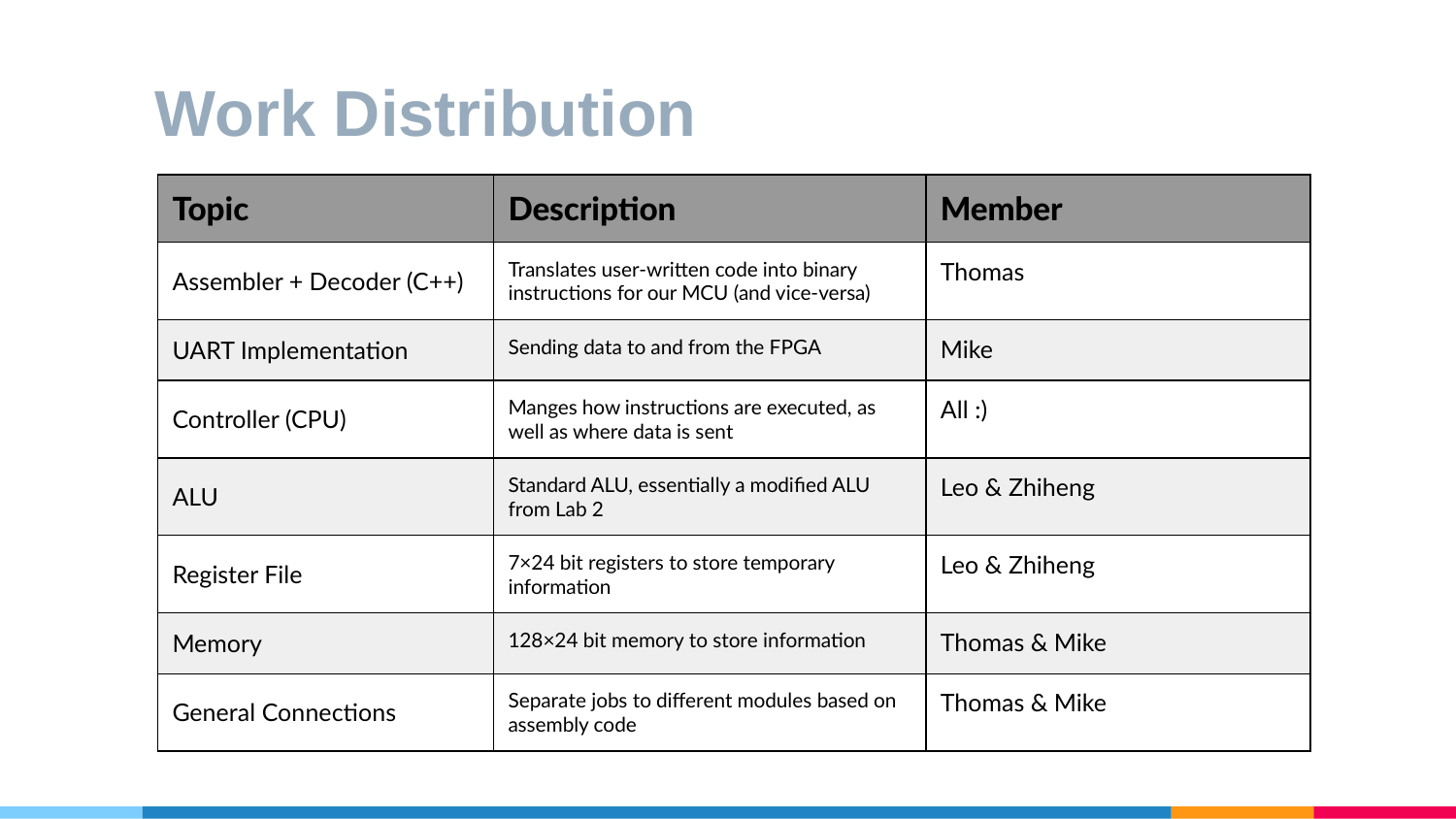

# Work Distribution
| Topic | Description | Member |
| --- | --- | --- |
| Assembler + Decoder (C++) | Translates user-written code into binary instructions for our MCU (and vice-versa) | Thomas |
| UART Implementation | Sending data to and from the FPGA | Mike |
| Controller (CPU) | Manges how instructions are executed, as well as where data is sent | All :) |
| ALU | Standard ALU, essentially a modified ALU from Lab 2 | Leo & Zhiheng |
| Register File | 7×24 bit registers to store temporary information | Leo & Zhiheng |
| Memory | 128×24 bit memory to store information | Thomas & Mike |
| General Connections | Separate jobs to different modules based on assembly code | Thomas & Mike |